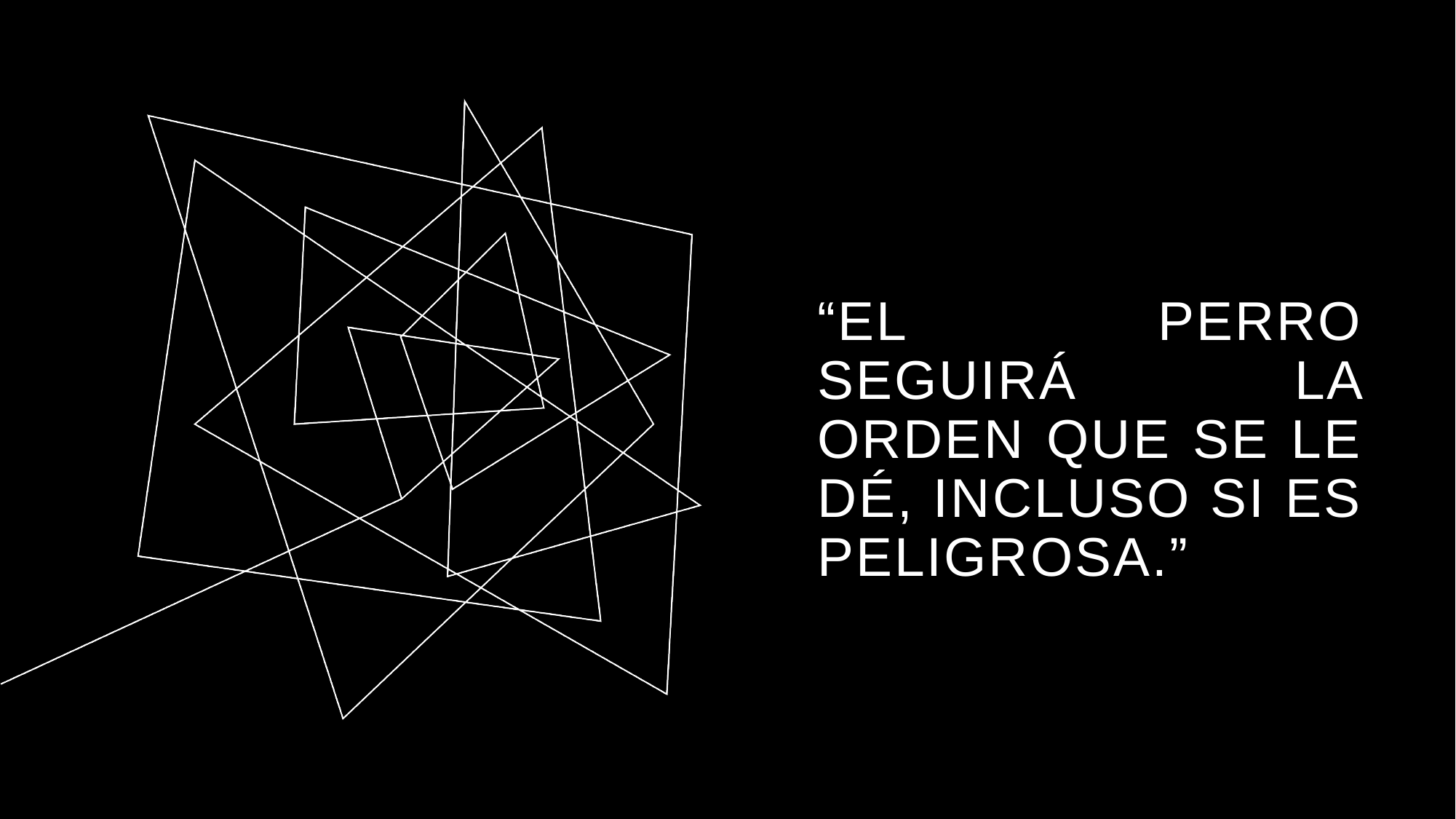

# “El perro seguirá la orden que se le dé, incluso si es peligrosa.”